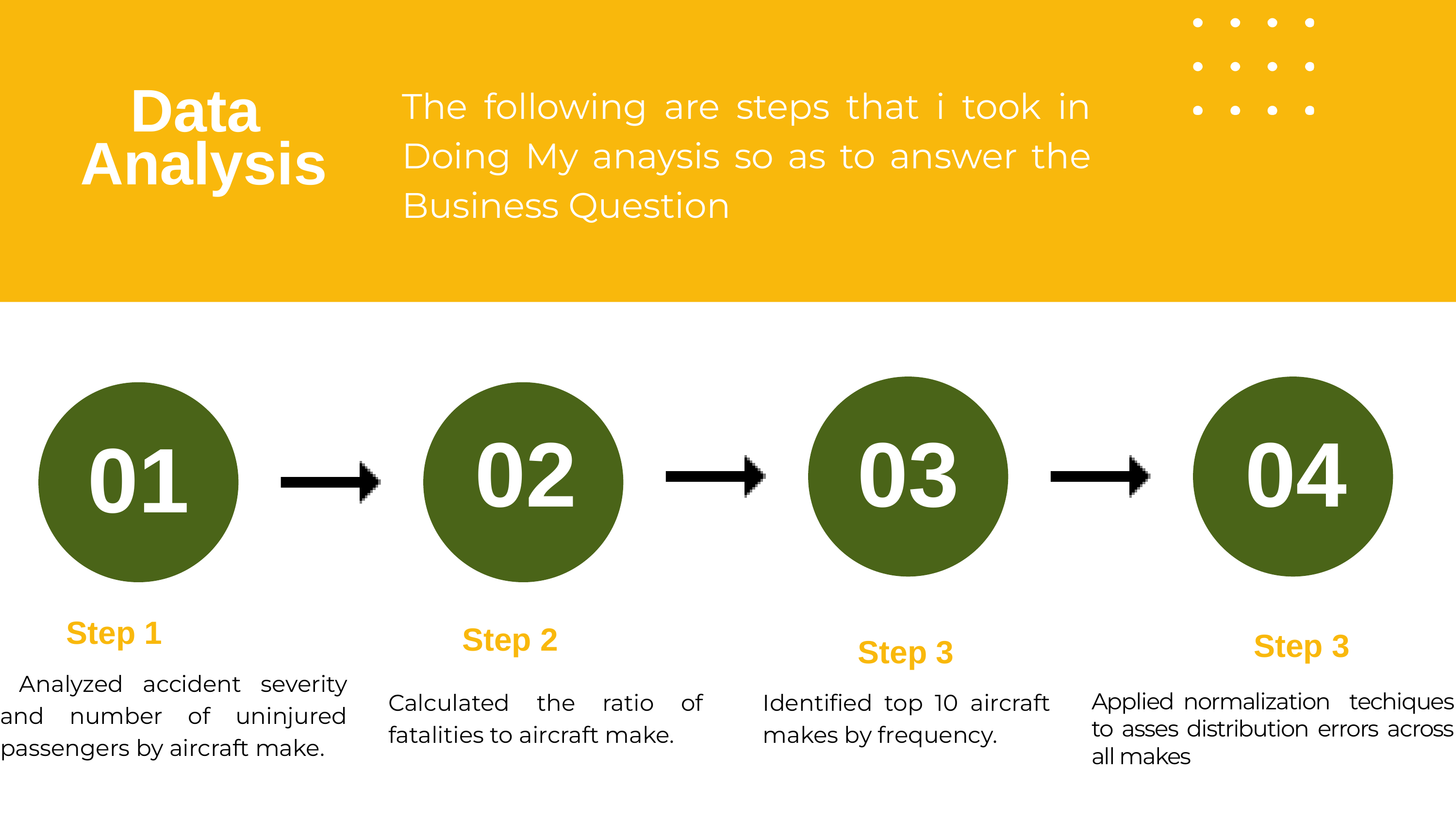

The following are steps that i took in Doing My anaysis so as to answer the Business Question
Data
Analysis

02
03
04
01

Step 1
Step 2
Step 3
Step 3
 Analyzed accident severity and number of uninjured passengers by aircraft make.

Calculated the ratio of fatalities to aircraft make.

Identified top 10 aircraft makes by frequency.
Applied normalization  techiques to asses distribution errors across all makes